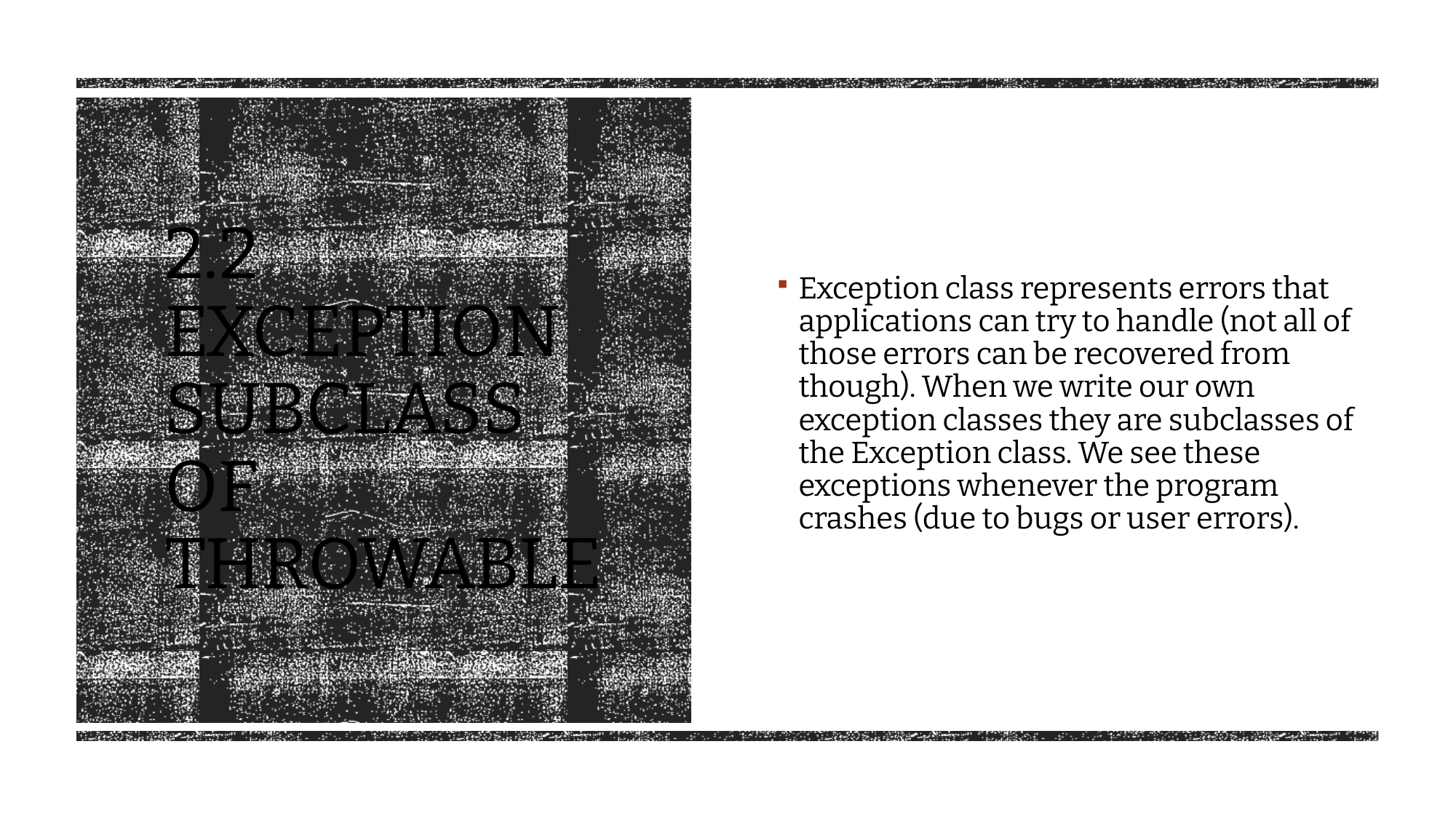

Exception class represents errors that applications can try to handle (not all of those errors can be recovered from though). When we write our own exception classes they are subclasses of the Exception class. We see these exceptions whenever the program crashes (due to bugs or user errors).
# 2.2 Exception Subclass of throwable